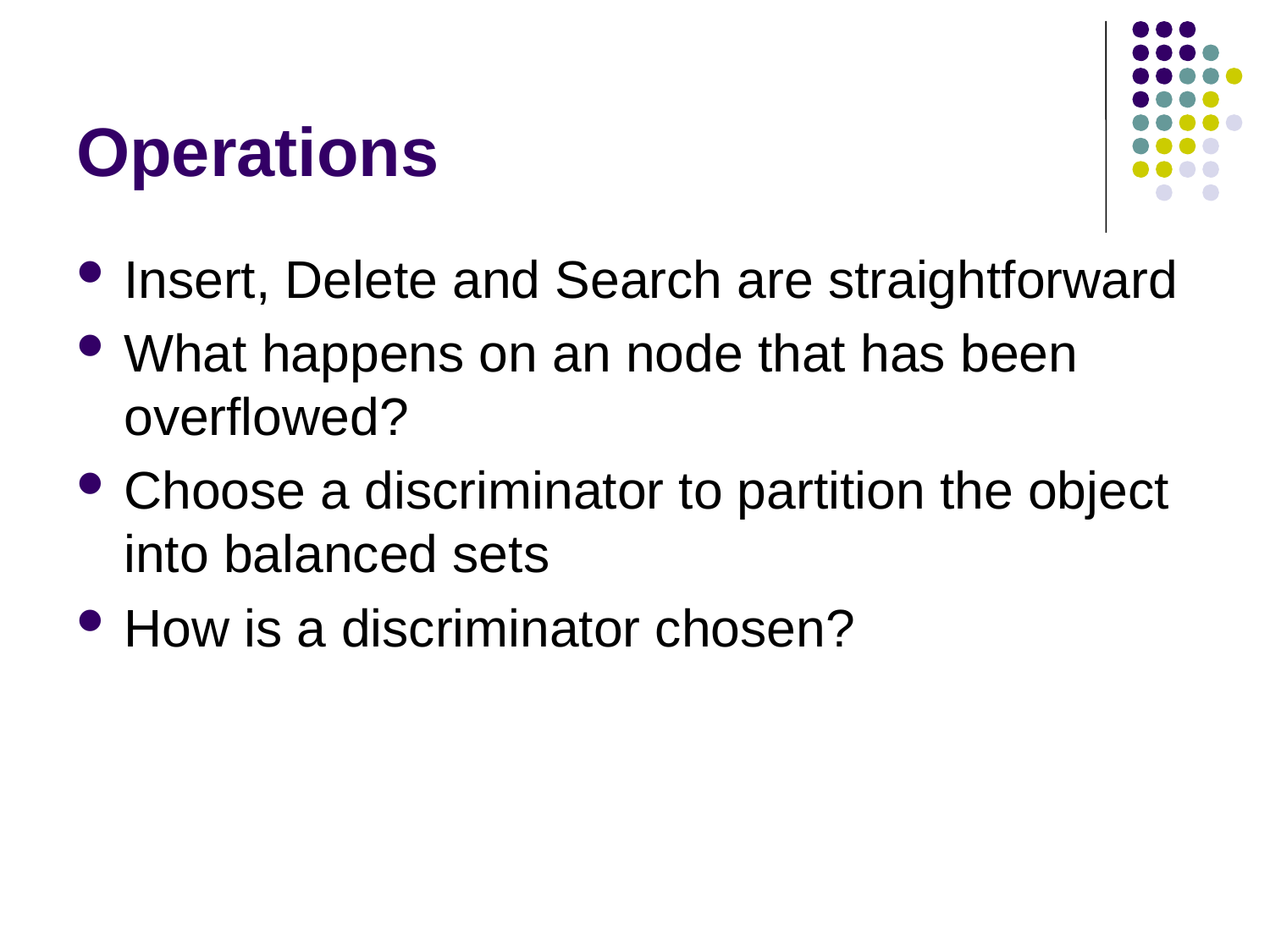

# Operations
Insert, Delete and Search are straightforward
What happens on an node that has been overflowed?
Choose a discriminator to partition the object into balanced sets
How is a discriminator chosen?